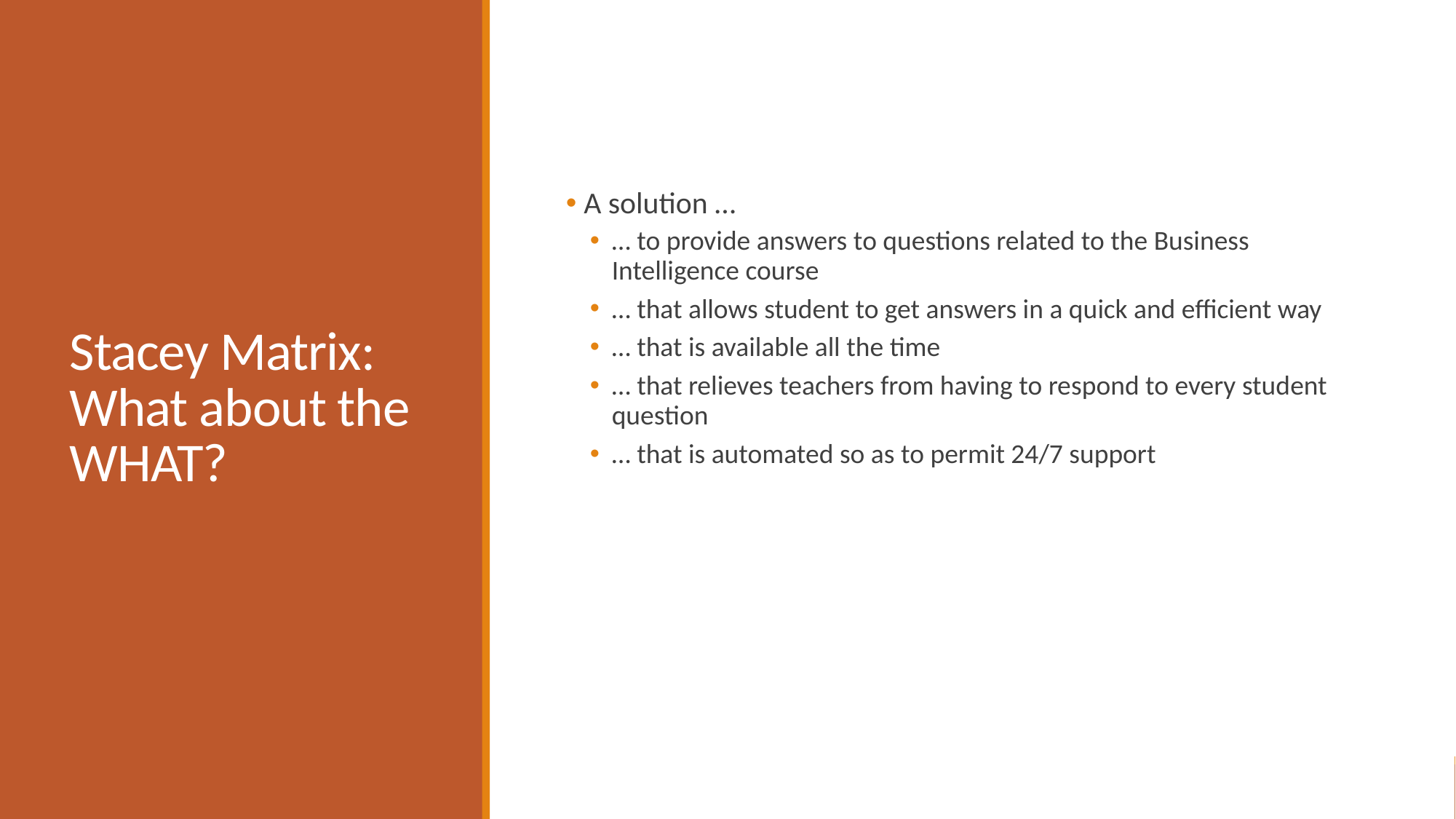

# Stacey Matrix: What about the WHAT?
 A solution …
… to provide answers to questions related to the Business Intelligence course
… that allows student to get answers in a quick and efficient way
… that is available all the time
… that relieves teachers from having to respond to every student question
… that is automated so as to permit 24/7 support